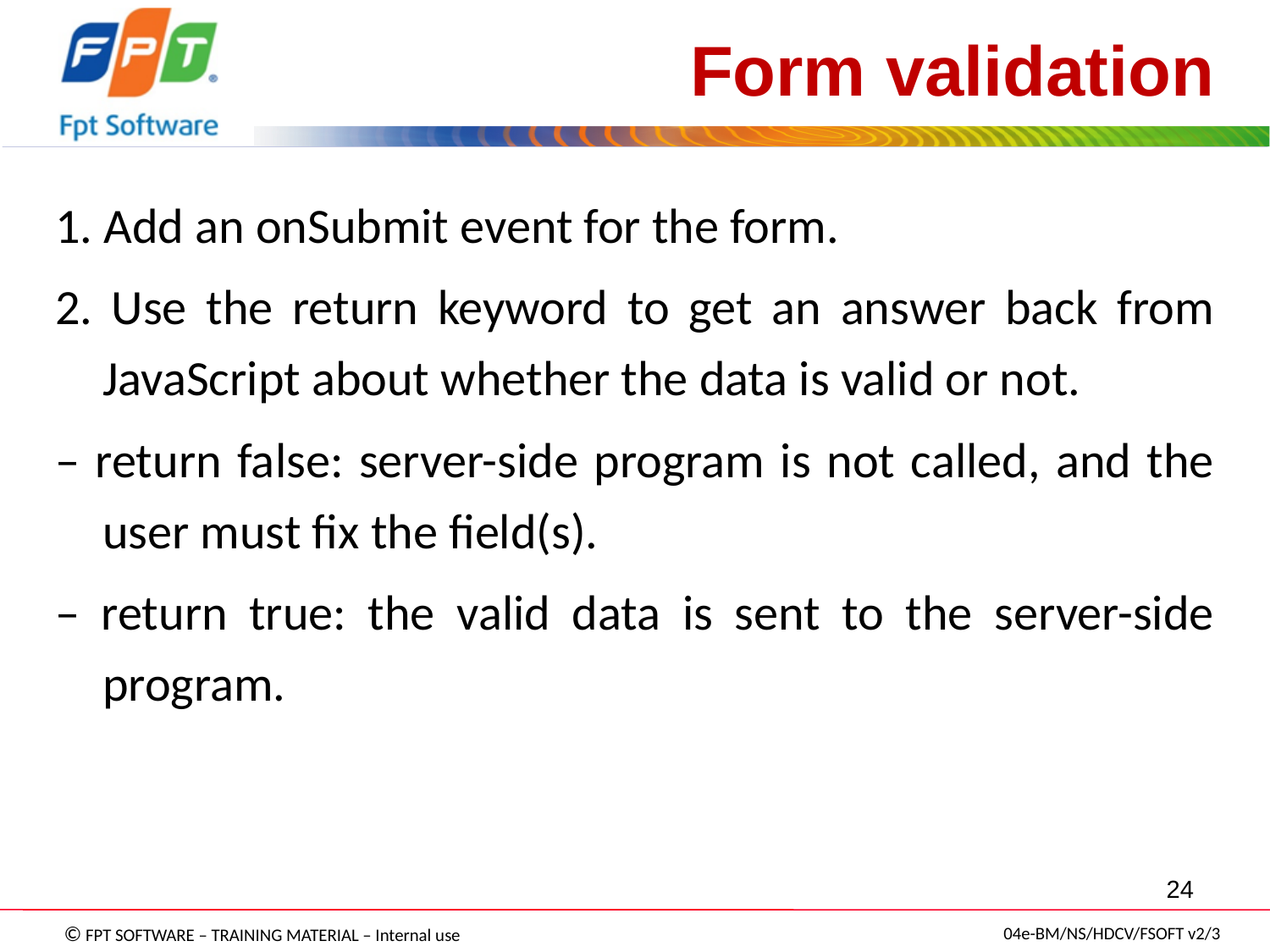

Form validation
1. Add an onSubmit event for the form.
2. Use the return keyword to get an answer back from JavaScript about whether the data is valid or not.
– return false: server-side program is not called, and the user must fix the field(s).
– return true: the valid data is sent to the server-side program.
24